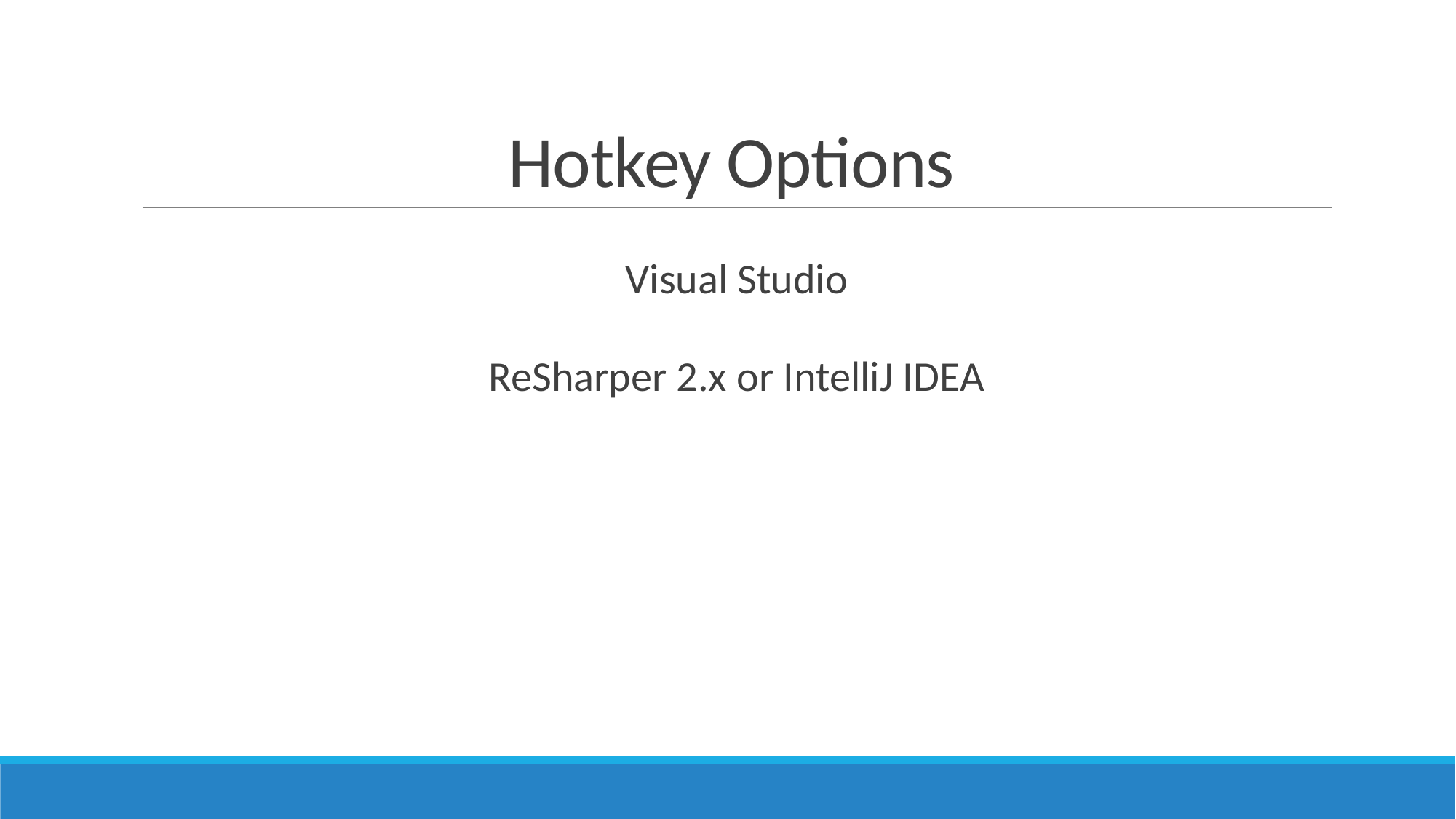

# Hotkey Options
Visual Studio
ReSharper 2.x or IntelliJ IDEA